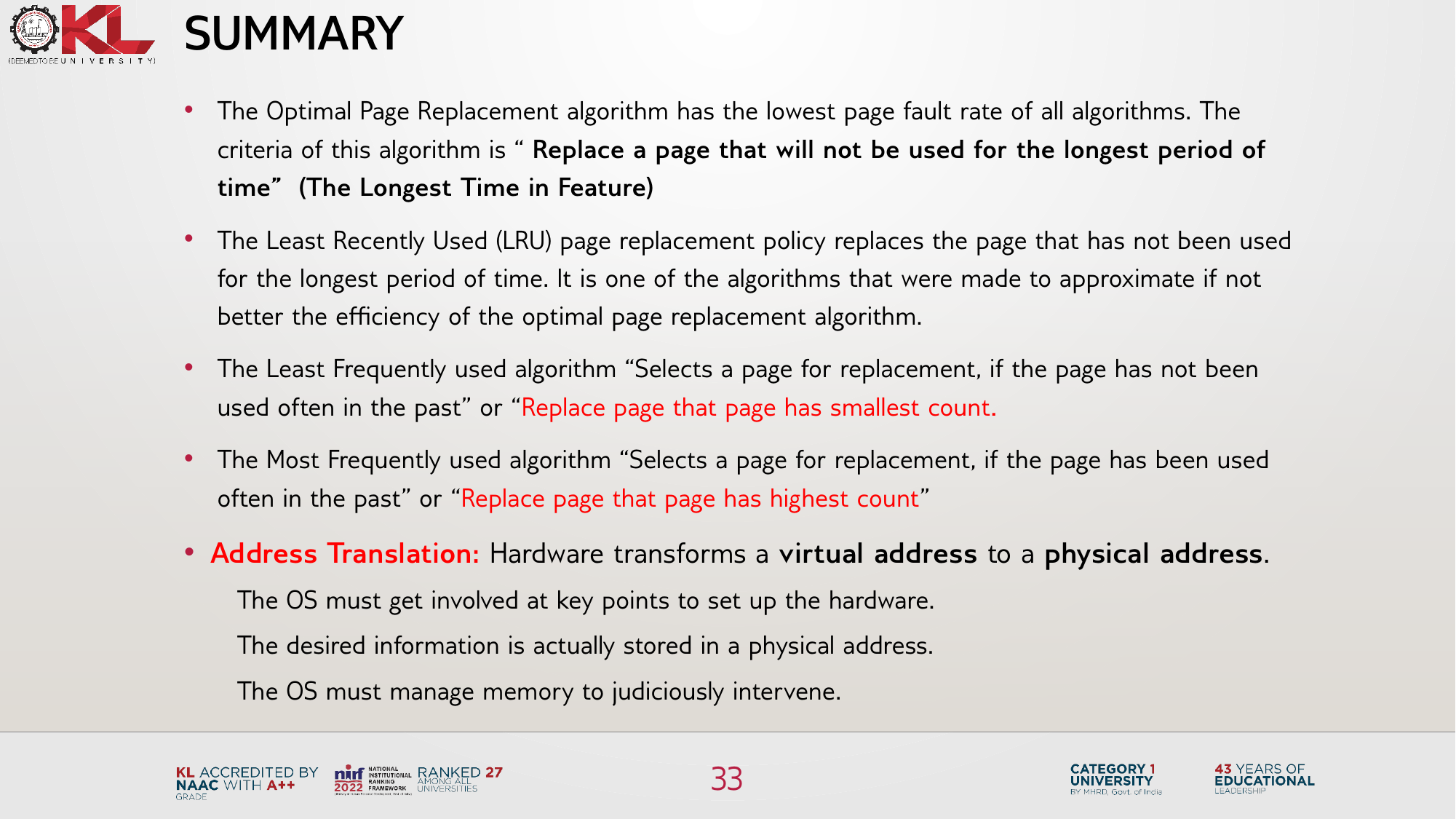

# SUMMARY
The Optimal Page Replacement algorithm has the lowest page fault rate of all algorithms. The criteria of this algorithm is “ Replace a page that will not be used for the longest period of time”  (The Longest Time in Feature)
The Least Recently Used (LRU) page replacement policy replaces the page that has not been used for the longest period of time. It is one of the algorithms that were made to approximate if not better the efficiency of the optimal page replacement algorithm.
The Least Frequently used algorithm “Selects a page for replacement, if the page has not been used often in the past” or “Replace page that page has smallest count.
The Most Frequently used algorithm “Selects a page for replacement, if the page has been used often in the past” or “Replace page that page has highest count”
Address Translation: Hardware transforms a virtual address to a physical address.
The OS must get involved at key points to set up the hardware.
The desired information is actually stored in a physical address.
The OS must manage memory to judiciously intervene.

33